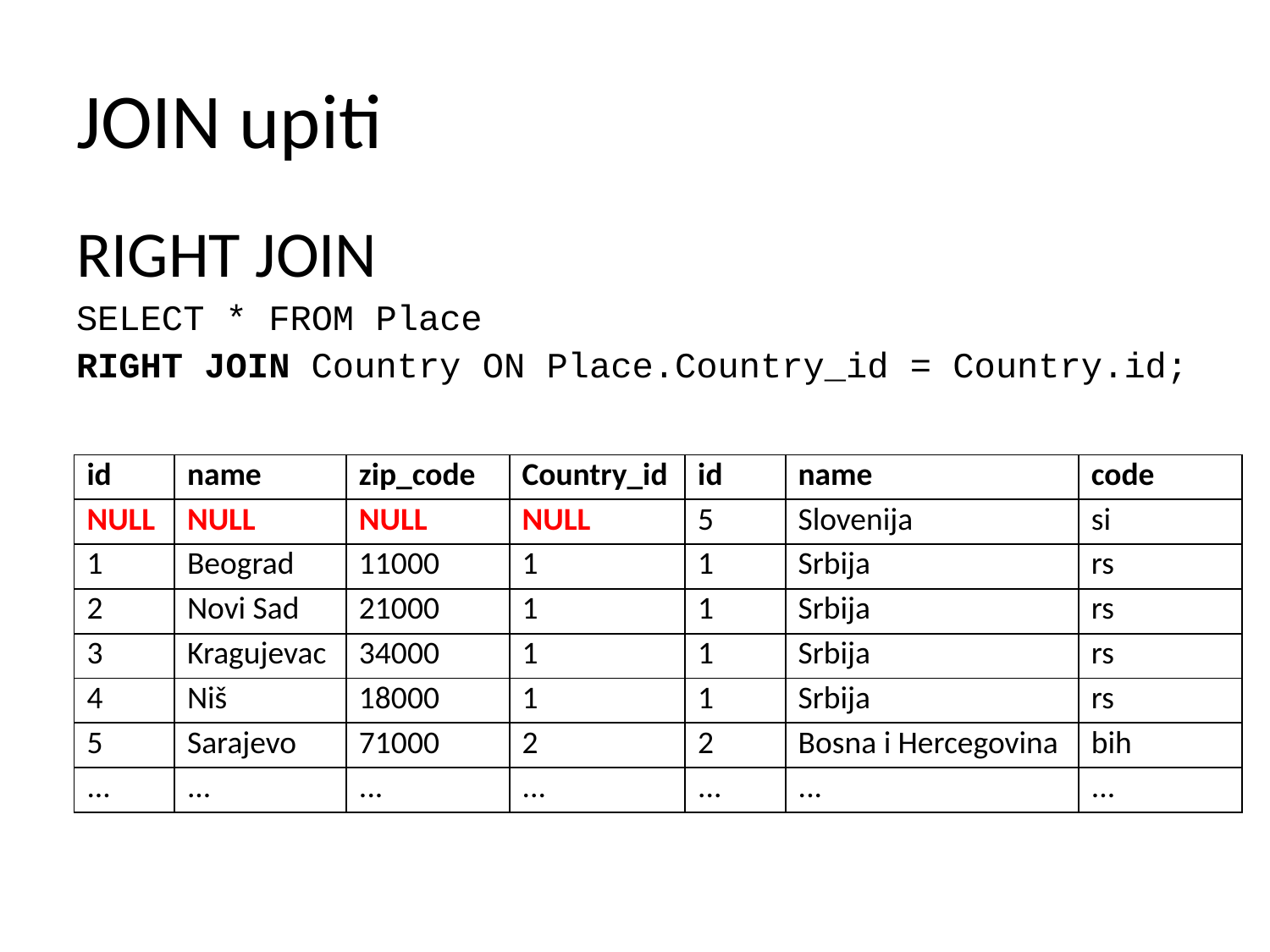

# JOIN upiti
RIGHT JOIN
SELECT * FROM Place
RIGHT JOIN Country ON Place.Country_id = Country.id;
| id | name | zip\_code | Country\_id | id | name | code |
| --- | --- | --- | --- | --- | --- | --- |
| NULL | NULL | NULL | NULL | 5 | Slovenija | si |
| 1 | Beograd | 11000 | 1 | 1 | Srbija | rs |
| 2 | Novi Sad | 21000 | 1 | 1 | Srbija | rs |
| 3 | Kragujevac | 34000 | 1 | 1 | Srbija | rs |
| 4 | Niš | 18000 | 1 | 1 | Srbija | rs |
| 5 | Sarajevo | 71000 | 2 | 2 | Bosna i Hercegovina | bih |
| ... | ... | ... | ... | ... | ... | ... |